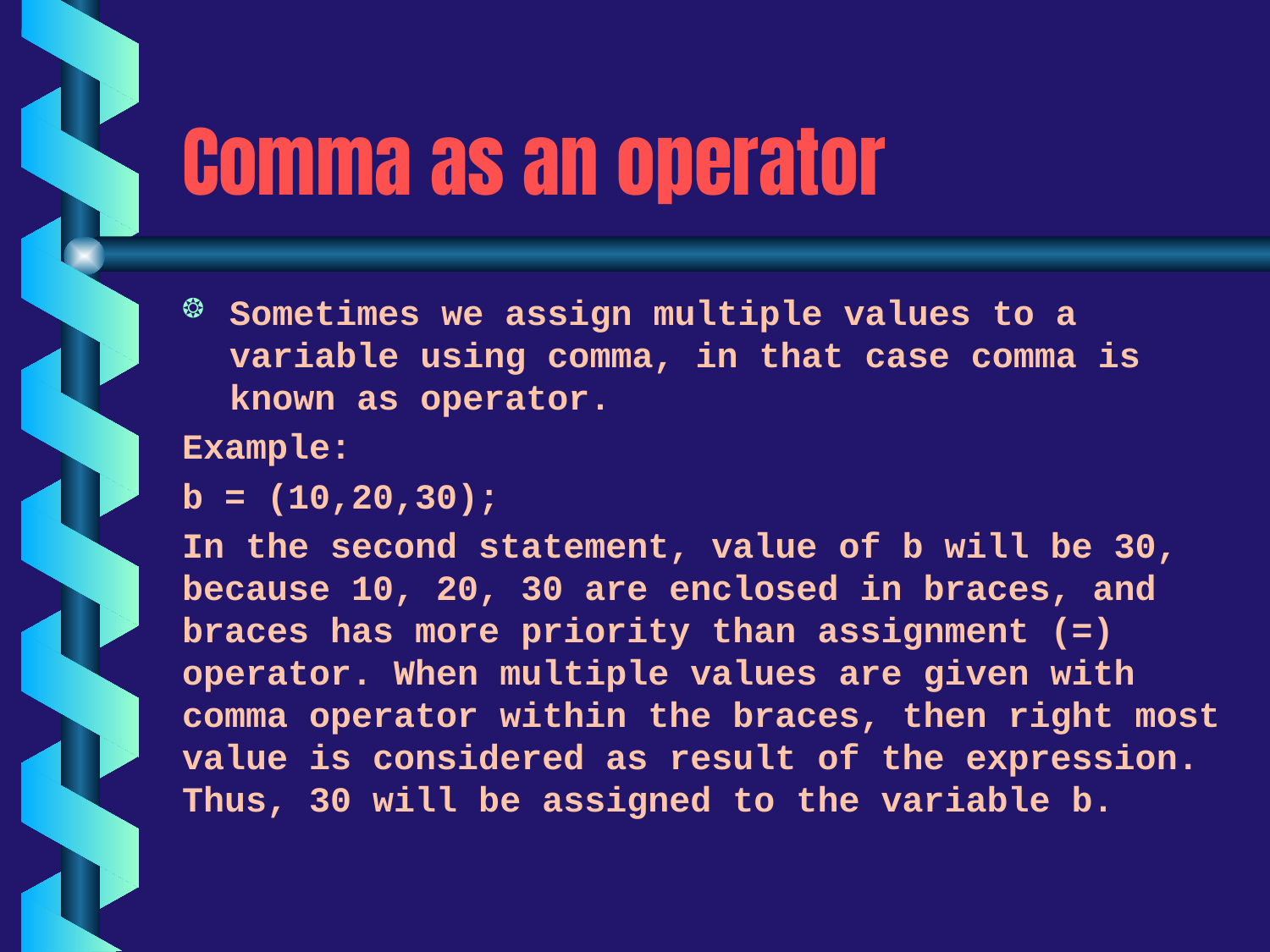

# Comma as an operator
Sometimes we assign multiple values to a variable using comma, in that case comma is known as operator.
Example:
b = (10,20,30);
In the second statement, value of b will be 30, because 10, 20, 30 are enclosed in braces, and braces has more priority than assignment (=) operator. When multiple values are given with comma operator within the braces, then right most value is considered as result of the expression. Thus, 30 will be assigned to the variable b.